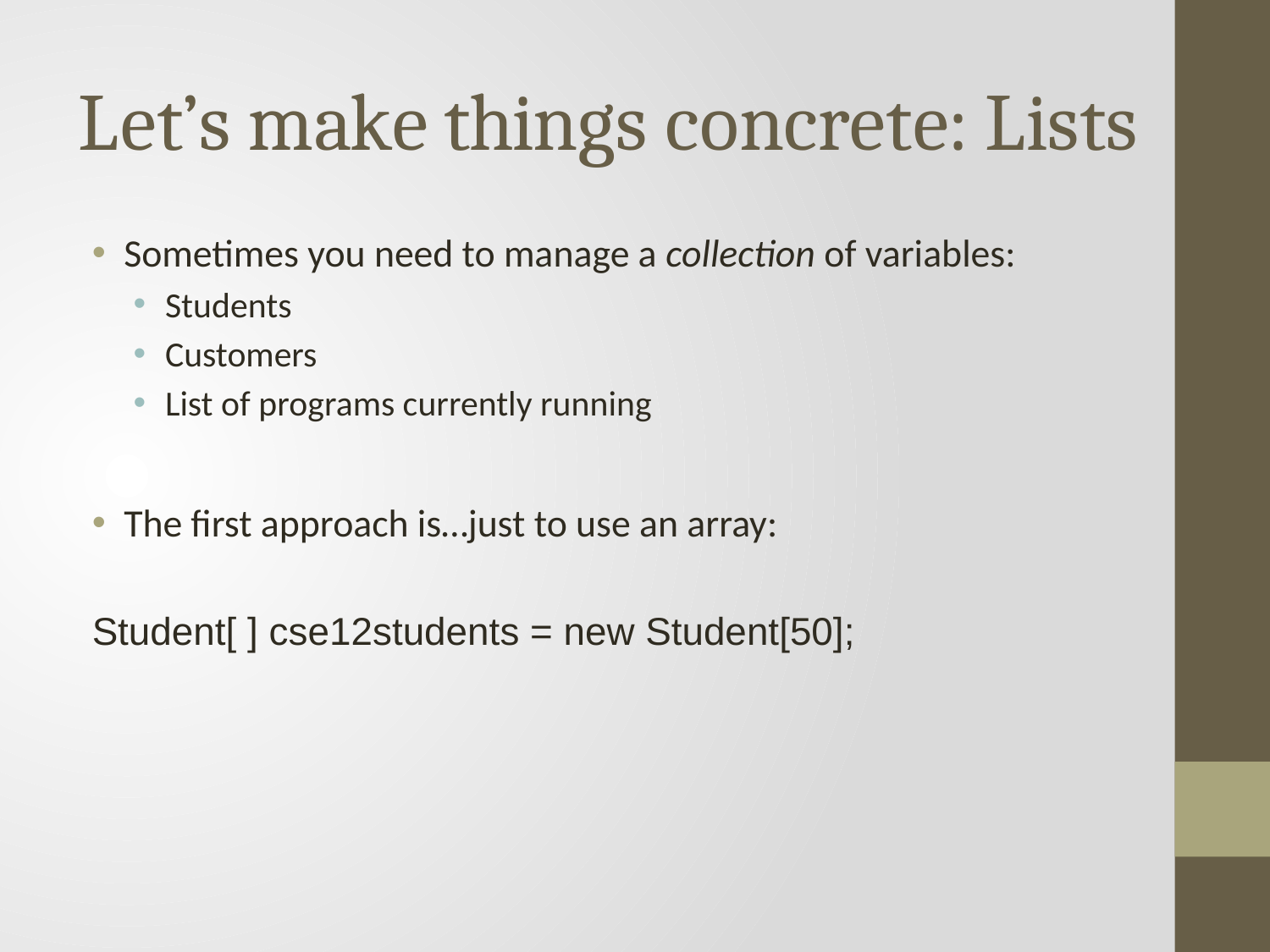

# Let’s make things concrete: Lists
Sometimes you need to manage a collection of variables:
Students
Customers
List of programs currently running

The first approach is…just to use an array:

Student[ ] cse12students = new Student[50];